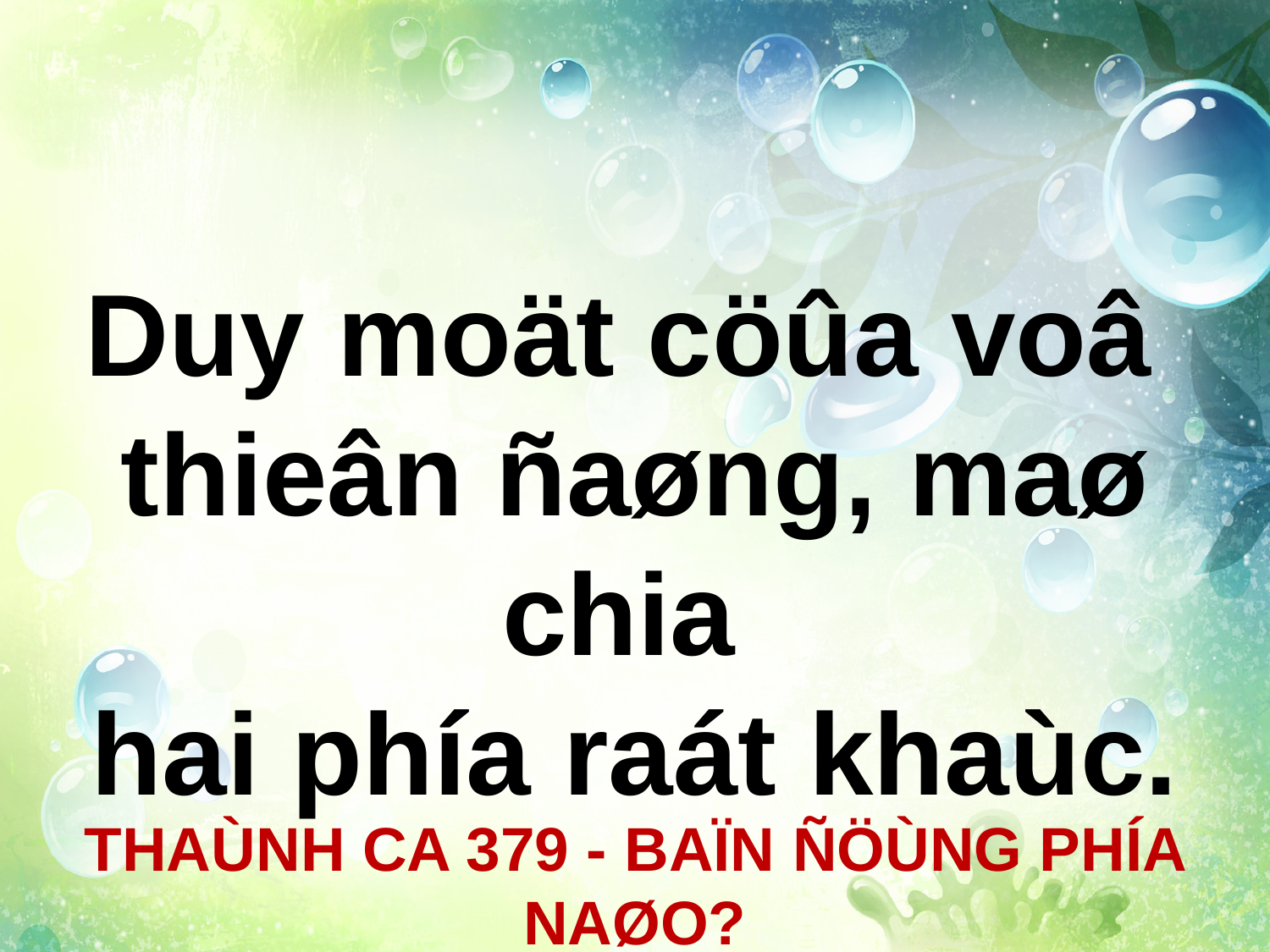

Duy moät cöûa voâ
thieân ñaøng, maø chia
hai phía raát khaùc.
THAÙNH CA 379 - BAÏN ÑÖÙNG PHÍA NAØO?